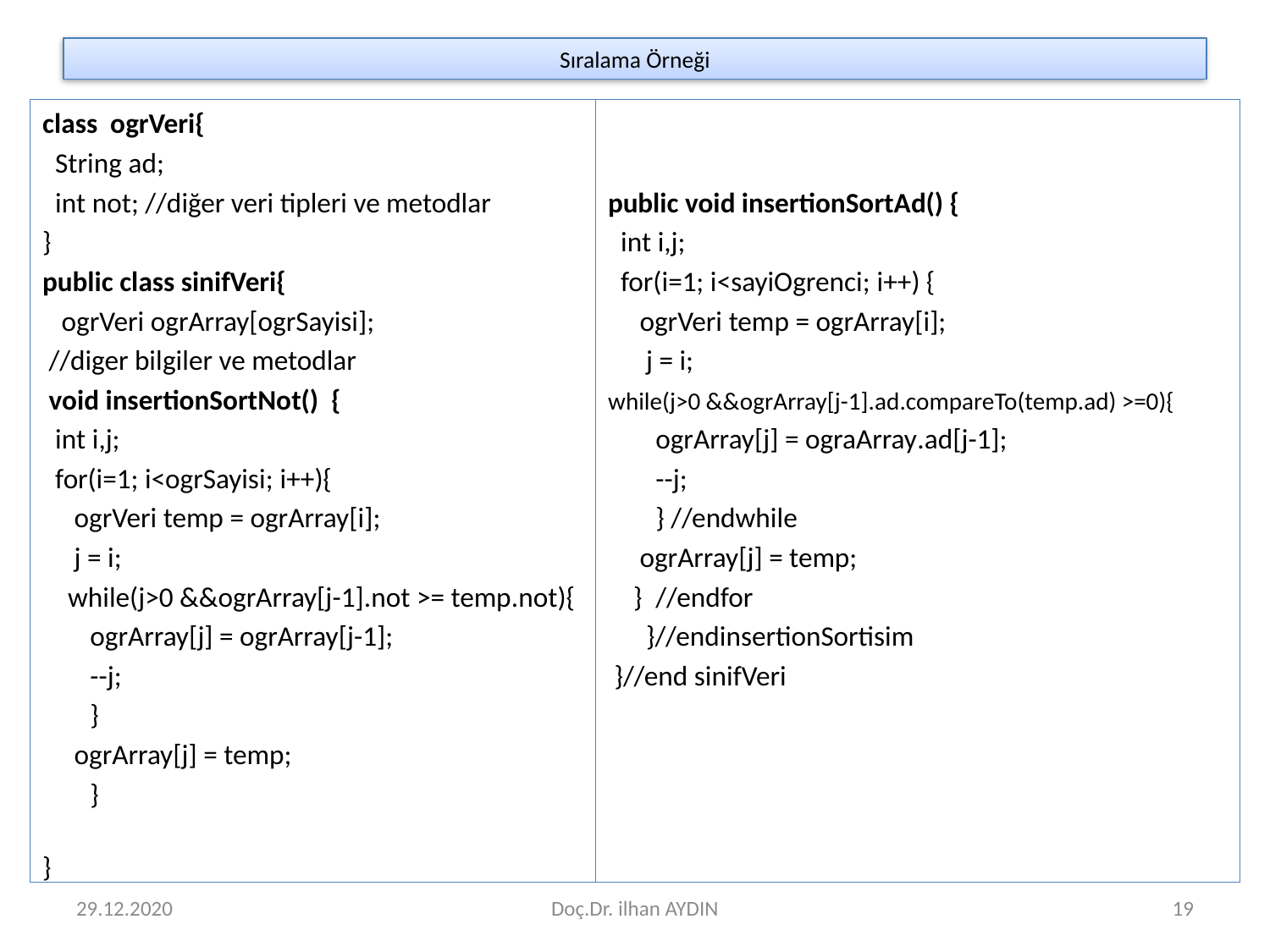

# Sıralama Örneği
class  ogrVeri{
  String ad;
  int not; //diğer veri tipleri ve metodlar
}
public class sinifVeri{
   ogrVeri ogrArray[ogrSayisi];
 //diger bilgiler ve metodlar
 void insertionSortNot()  {
  int i,j;
  for(i=1; i<ogrSayisi; i++){
     ogrVeri temp = ogrArray[i];
     j = i;
    while(j>0 &&ogrArray[j-1].not >= temp.not){
	ogrArray[j] = ogrArray[j-1];
	--j;
	}
     ogrArray[j] = temp;
	}
}

public void insertionSortAd() {
  int i,j;
  for(i=1; i<sayiOgrenci; i++) {
     ogrVeri temp = ogrArray[i];
      j = i;
while(j>0 &&ogrArray[j-1].ad.compareTo(temp.ad) >=0){
	ogrArray[j] = ograArray.ad[j-1];
	--j;
	} //endwhile
     ogrArray[j] = temp;
    }	//endfor
      }//endinsertionSortisim
 }//end sinifVeri

29.12.2020
Doç.Dr. ilhan AYDIN
19